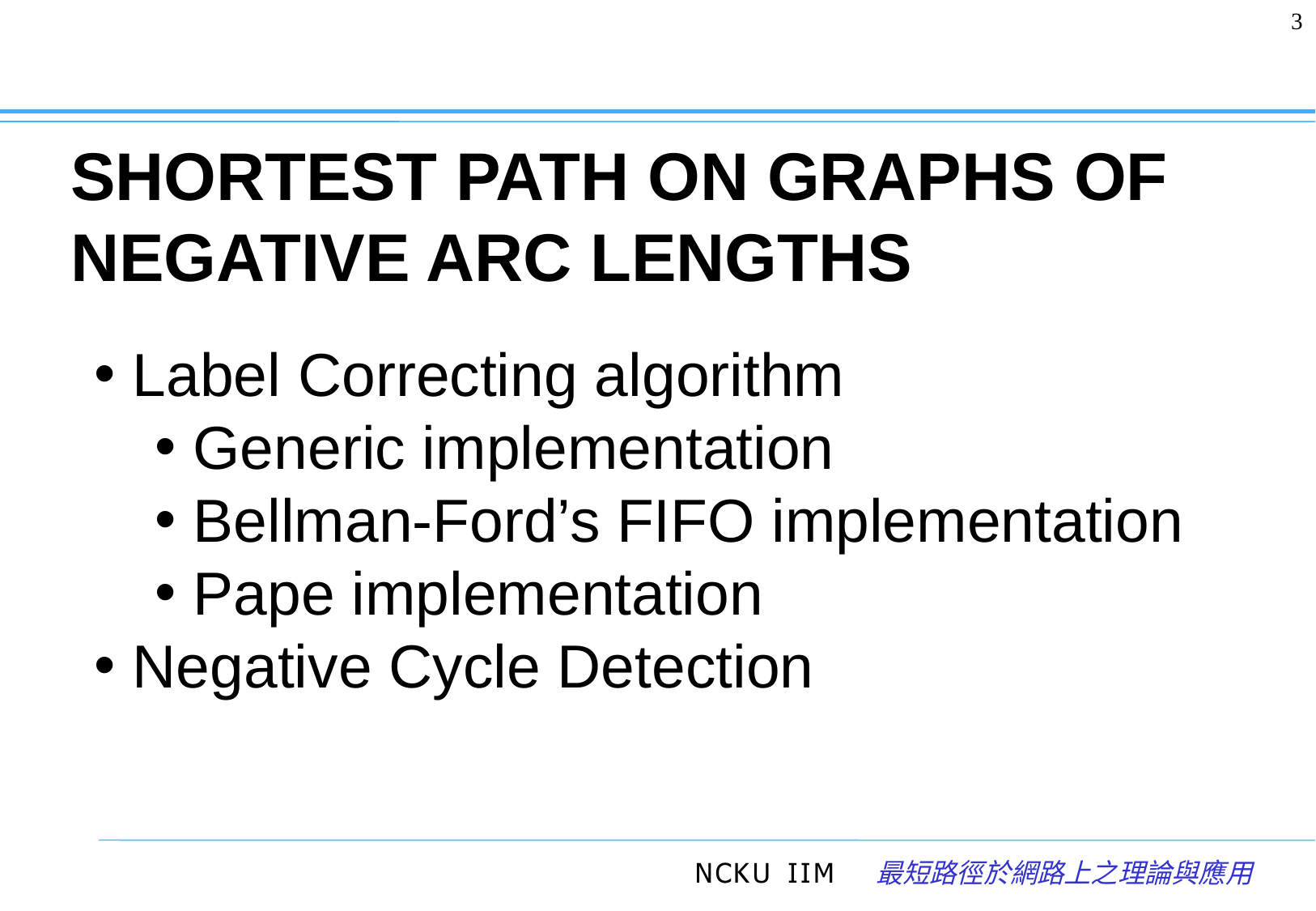

3
# Shortest path on graphs of negative arc lengths
Label Correcting algorithm
Generic implementation
Bellman-Ford’s FIFO implementation
Pape implementation
Negative Cycle Detection